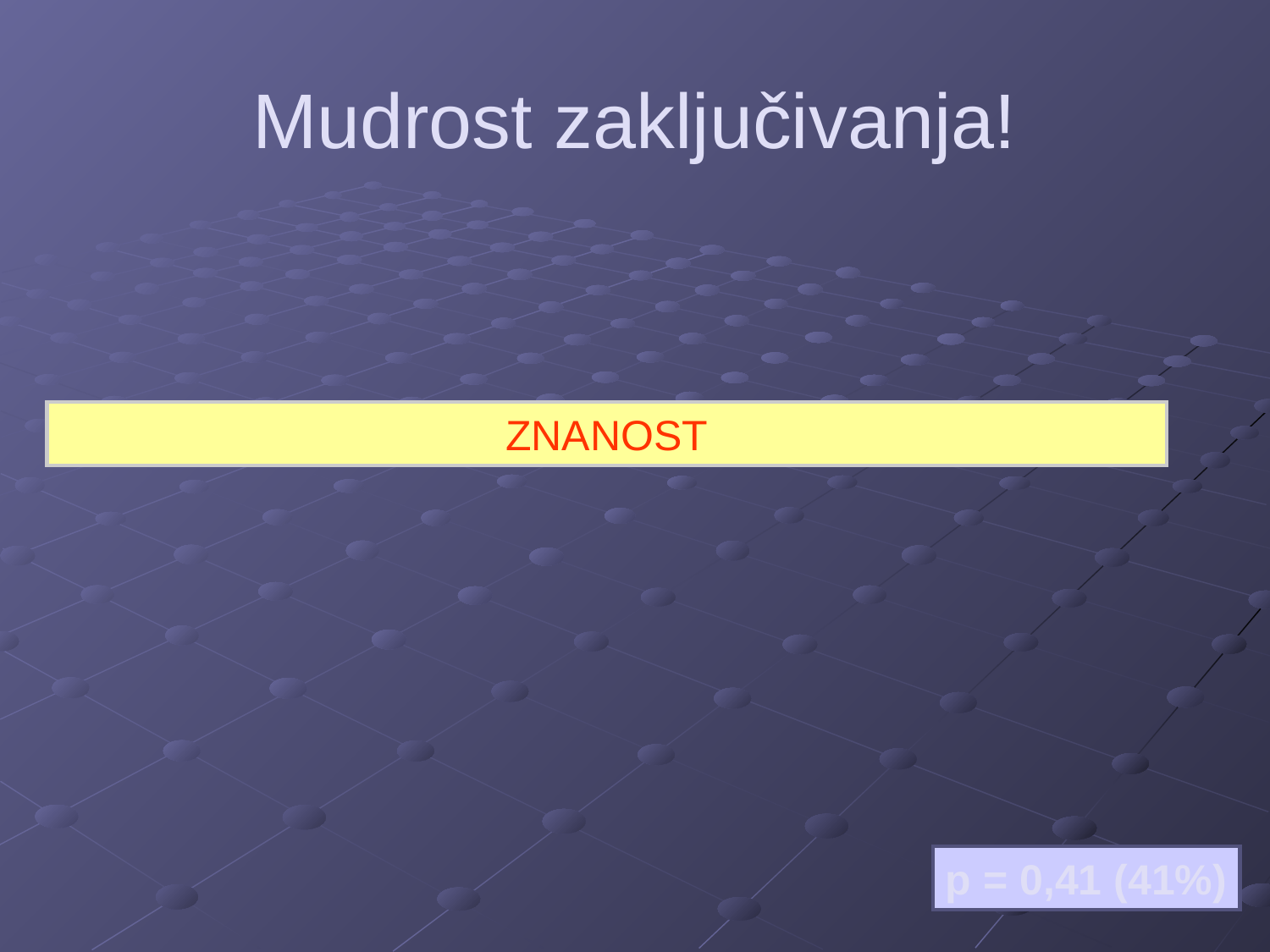

# Mudrost zaključivanja!
ZNANOST
p = 0,41 (41%)